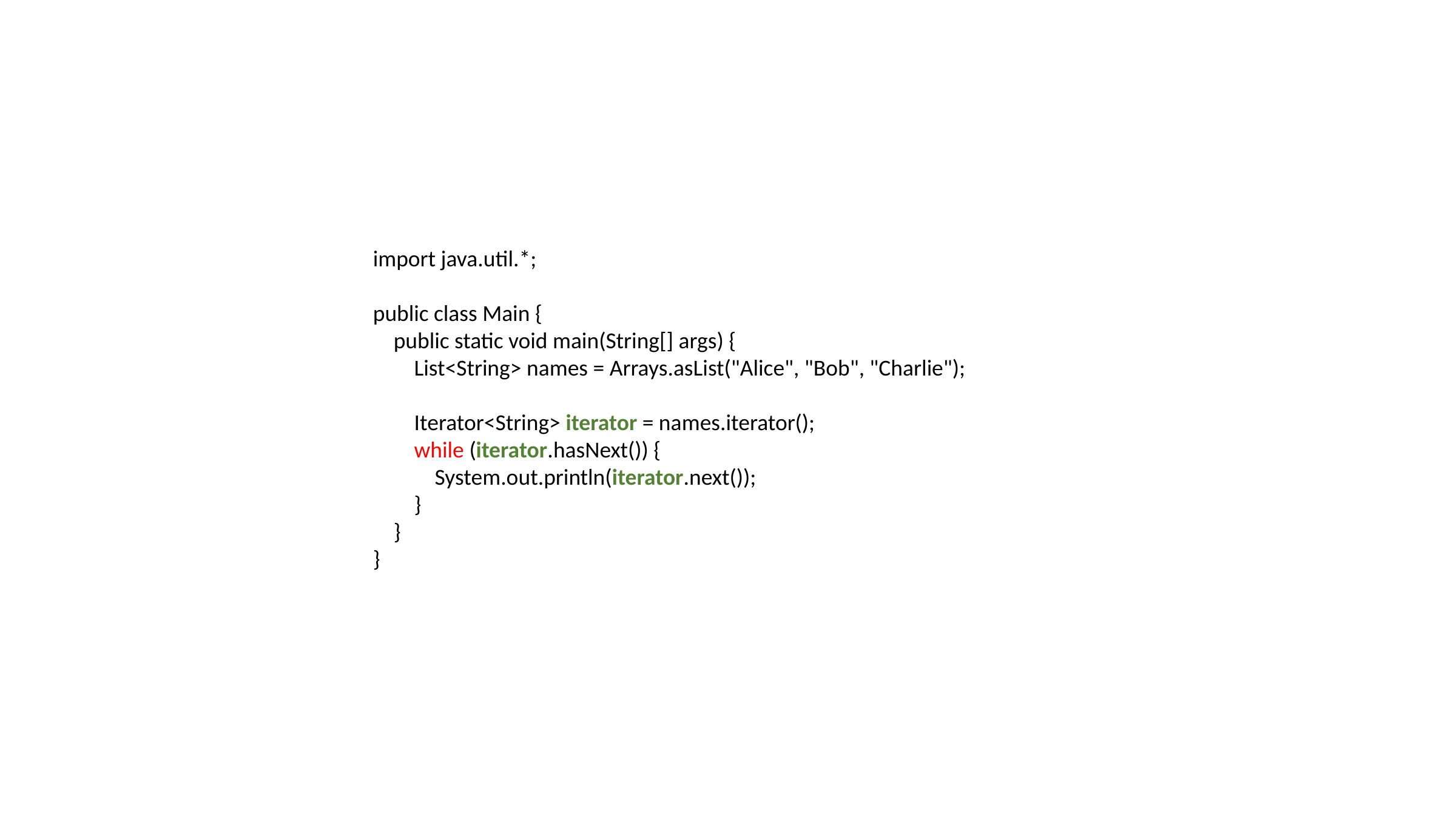

import java.util.*;

public class Main {
    public static void main(String[] args) {
        List<String> names = Arrays.asList("Alice", "Bob", "Charlie");

        Iterator<String> iterator = names.iterator();
        while (iterator.hasNext()) {
            System.out.println(iterator.next());
        }
    }
}